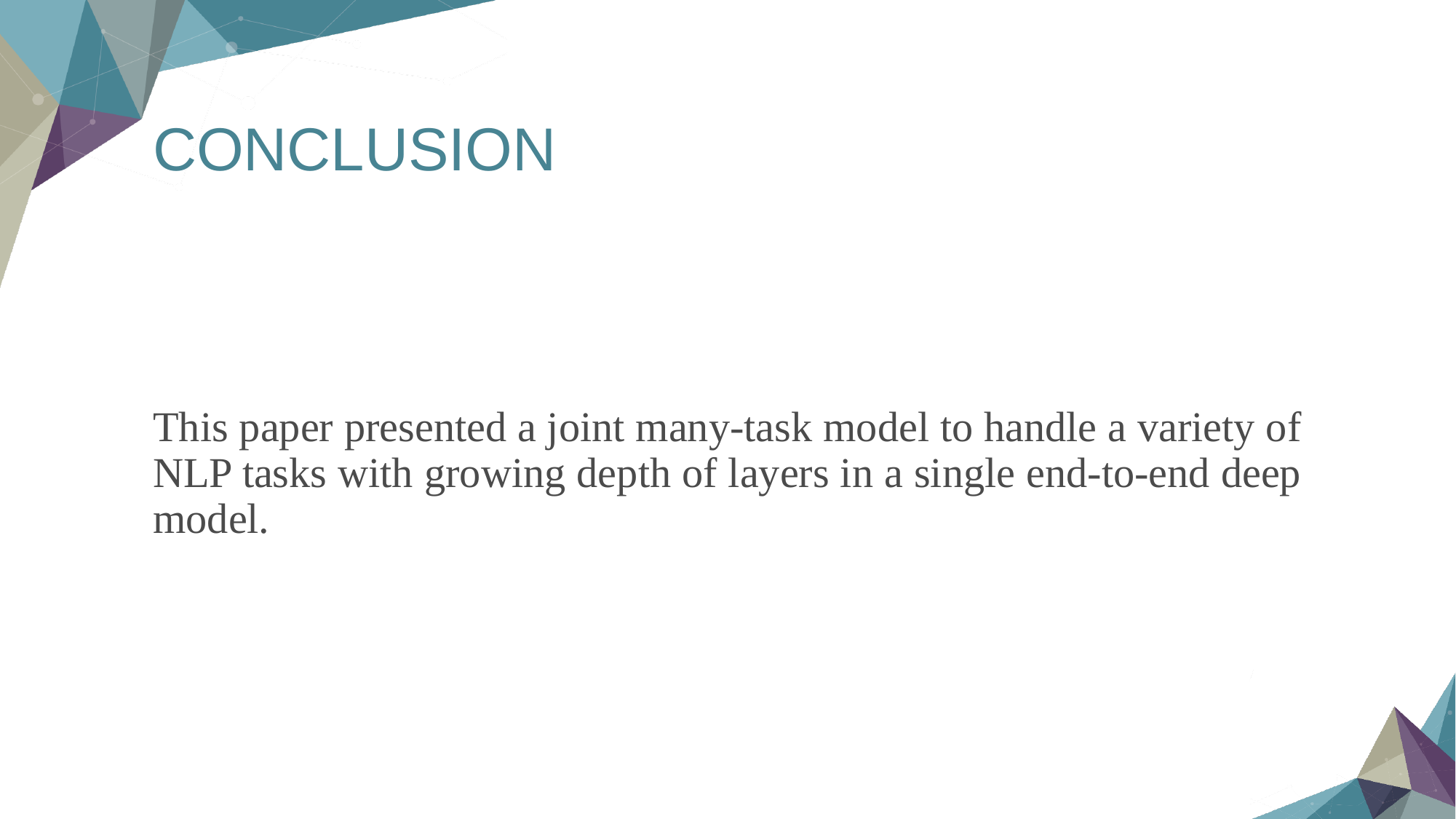

# CONCLUSION
This paper presented a joint many-task model to handle a variety of NLP tasks with growing depth of layers in a single end-to-end deep model.